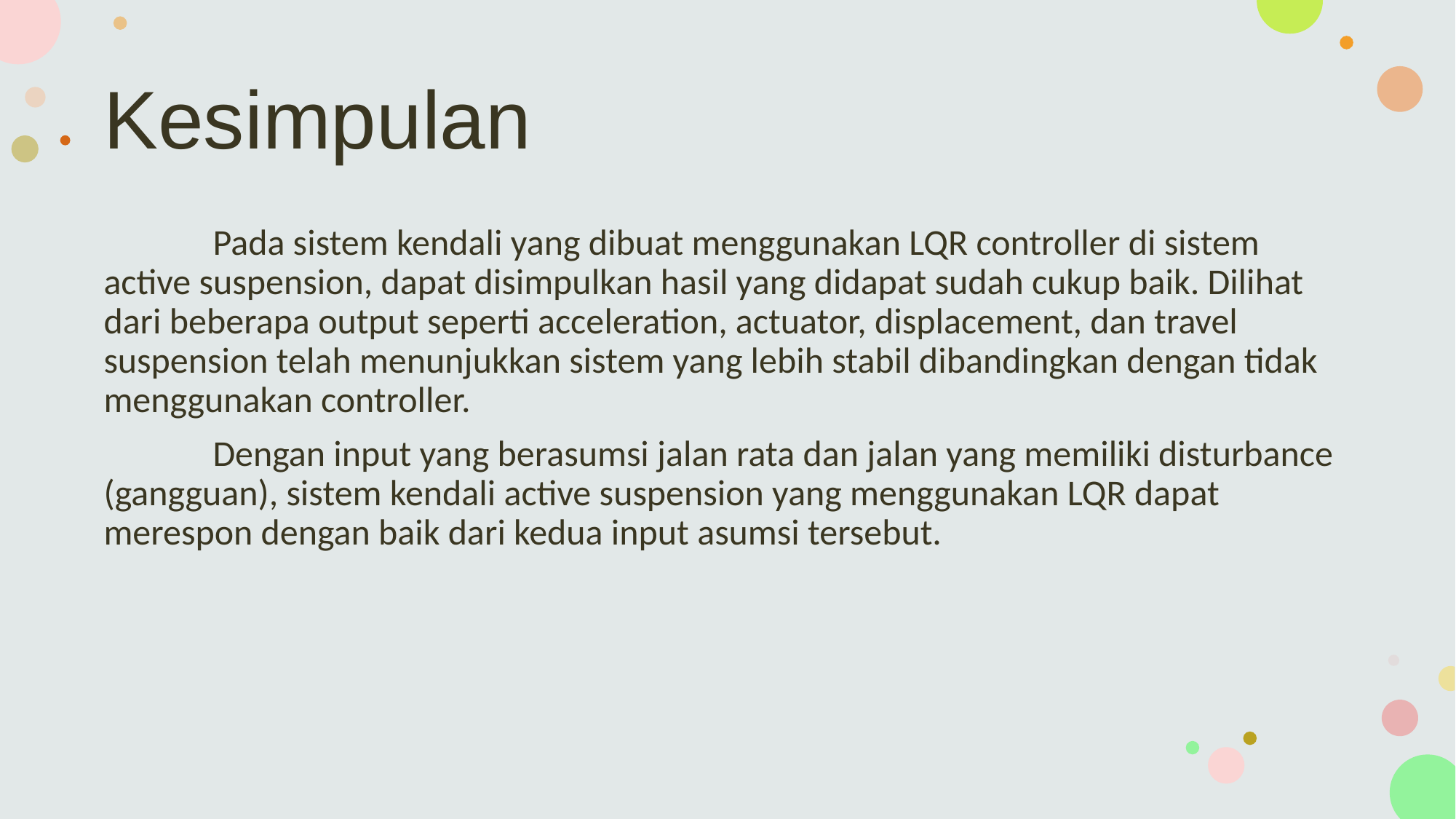

# Kesimpulan
	Pada sistem kendali yang dibuat menggunakan LQR controller di sistem active suspension, dapat disimpulkan hasil yang didapat sudah cukup baik. Dilihat dari beberapa output seperti acceleration, actuator, displacement, dan travel suspension telah menunjukkan sistem yang lebih stabil dibandingkan dengan tidak menggunakan controller.
	Dengan input yang berasumsi jalan rata dan jalan yang memiliki disturbance (gangguan), sistem kendali active suspension yang menggunakan LQR dapat merespon dengan baik dari kedua input asumsi tersebut.